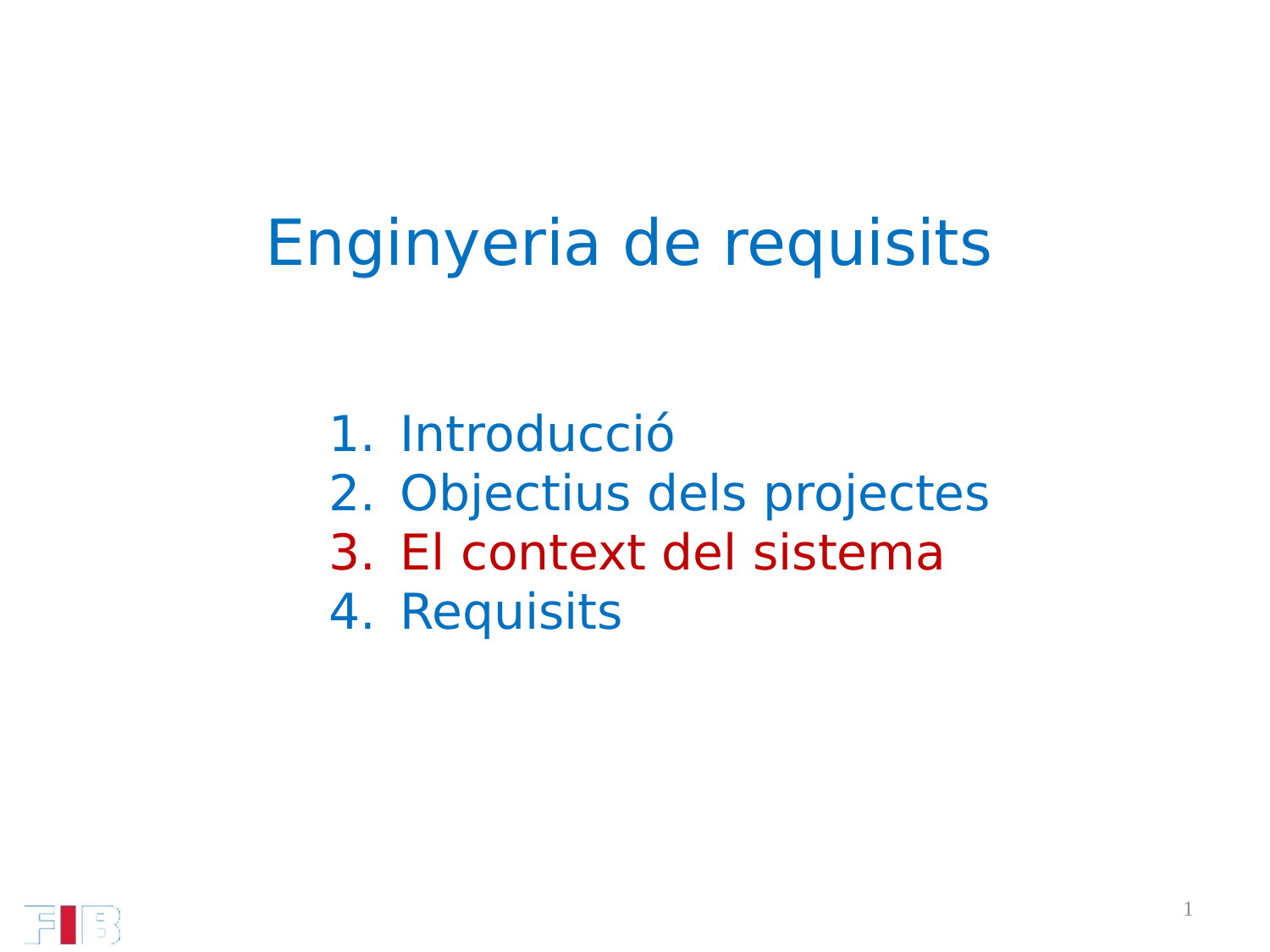

Enginyeria de requisits
Introducció
Objectius dels projectes
El context del sistema
Requisits
1